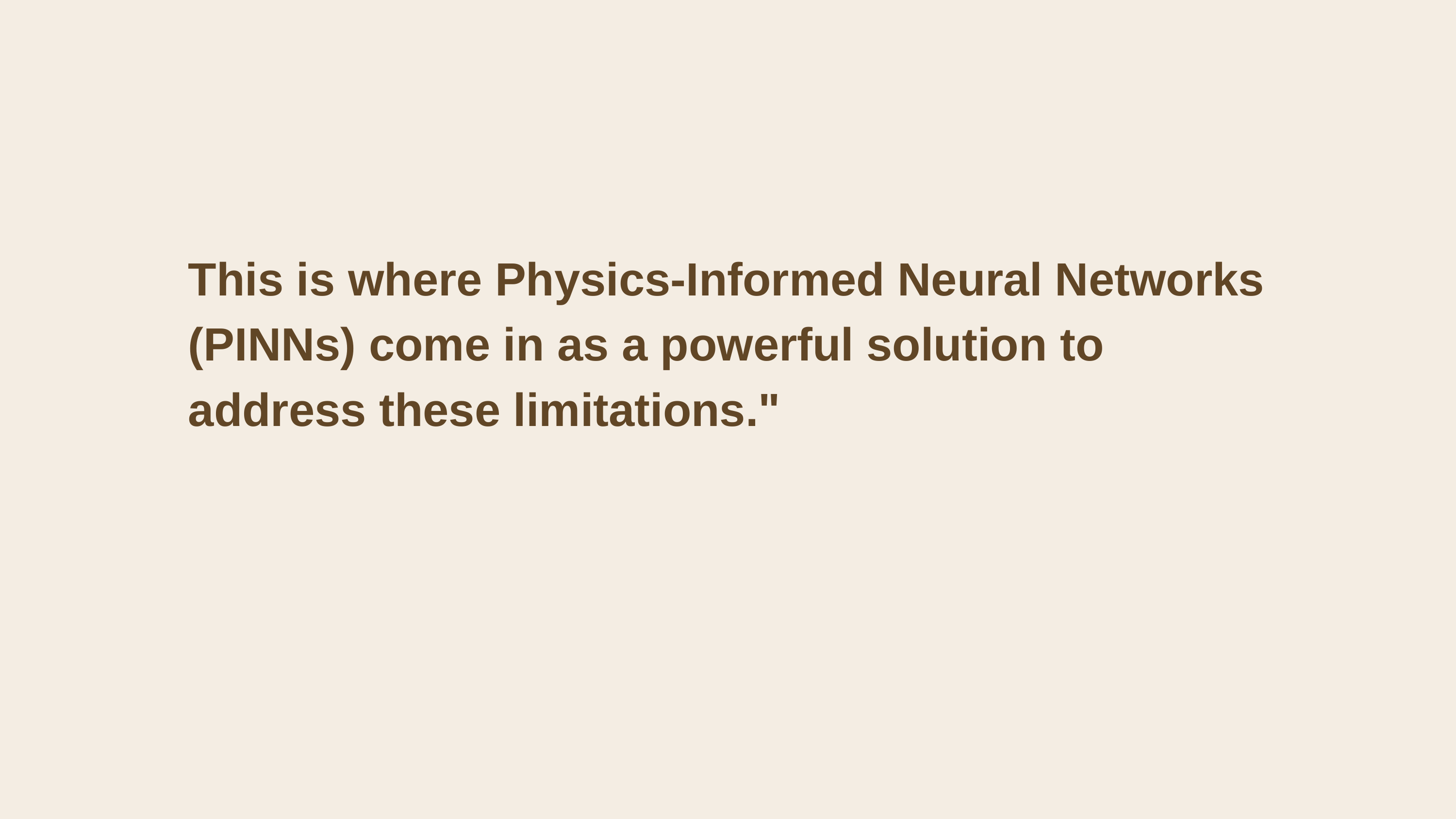

This is where Physics-Informed Neural Networks (PINNs) come in as a powerful solution to address these limitations."